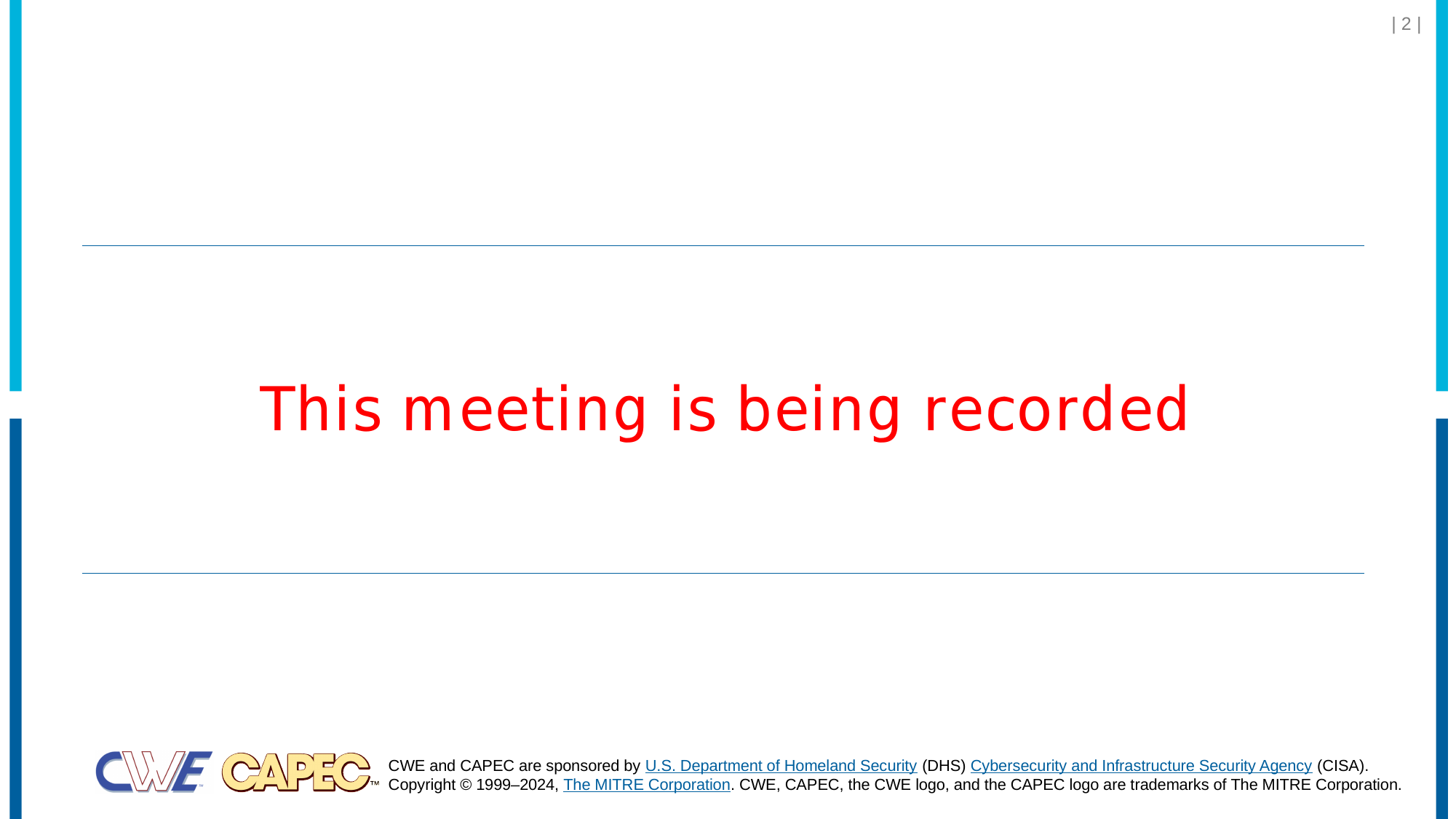

| 2 |
# This meeting is being recorded